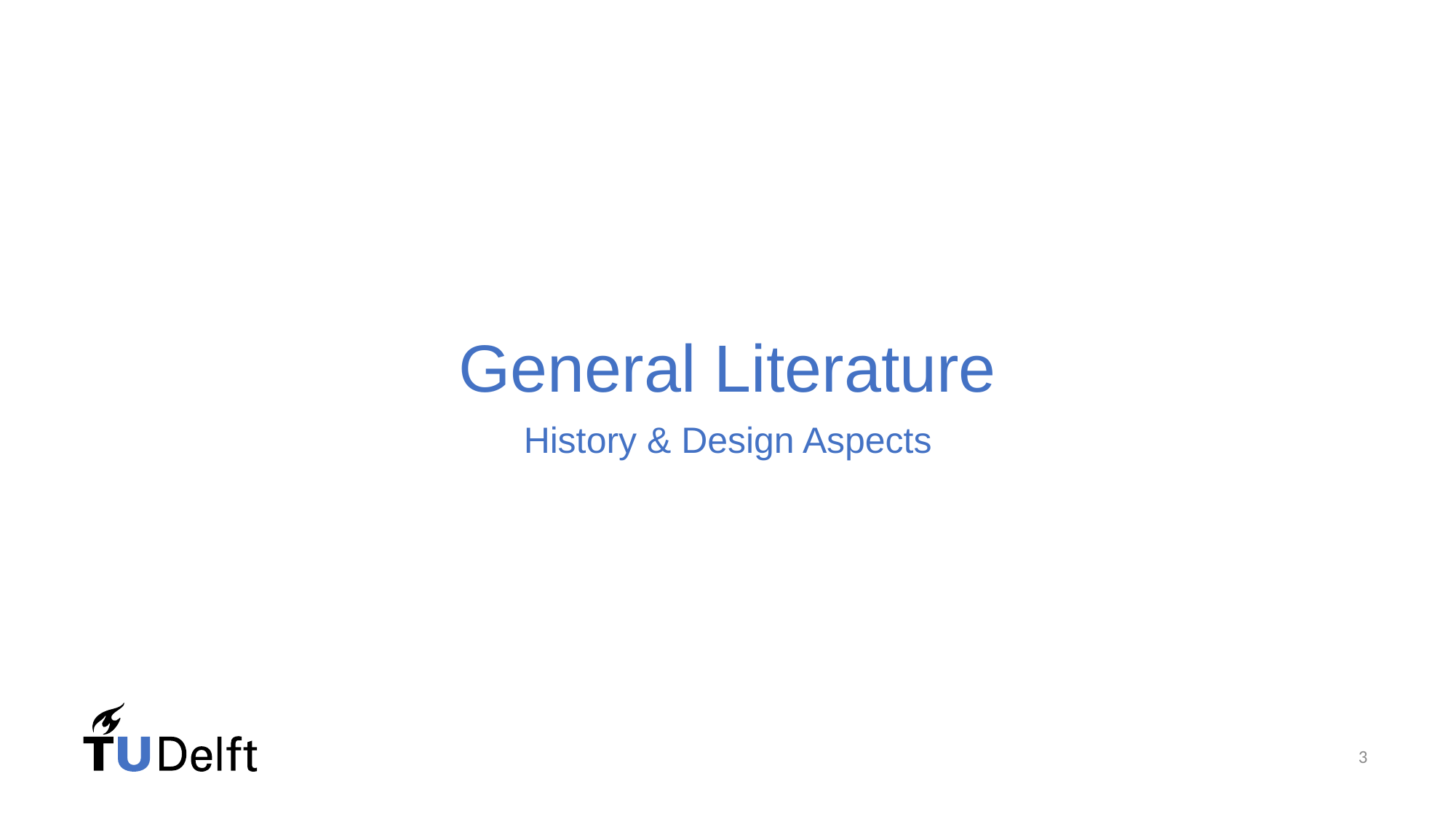

General Literature
History & Design Aspects
3